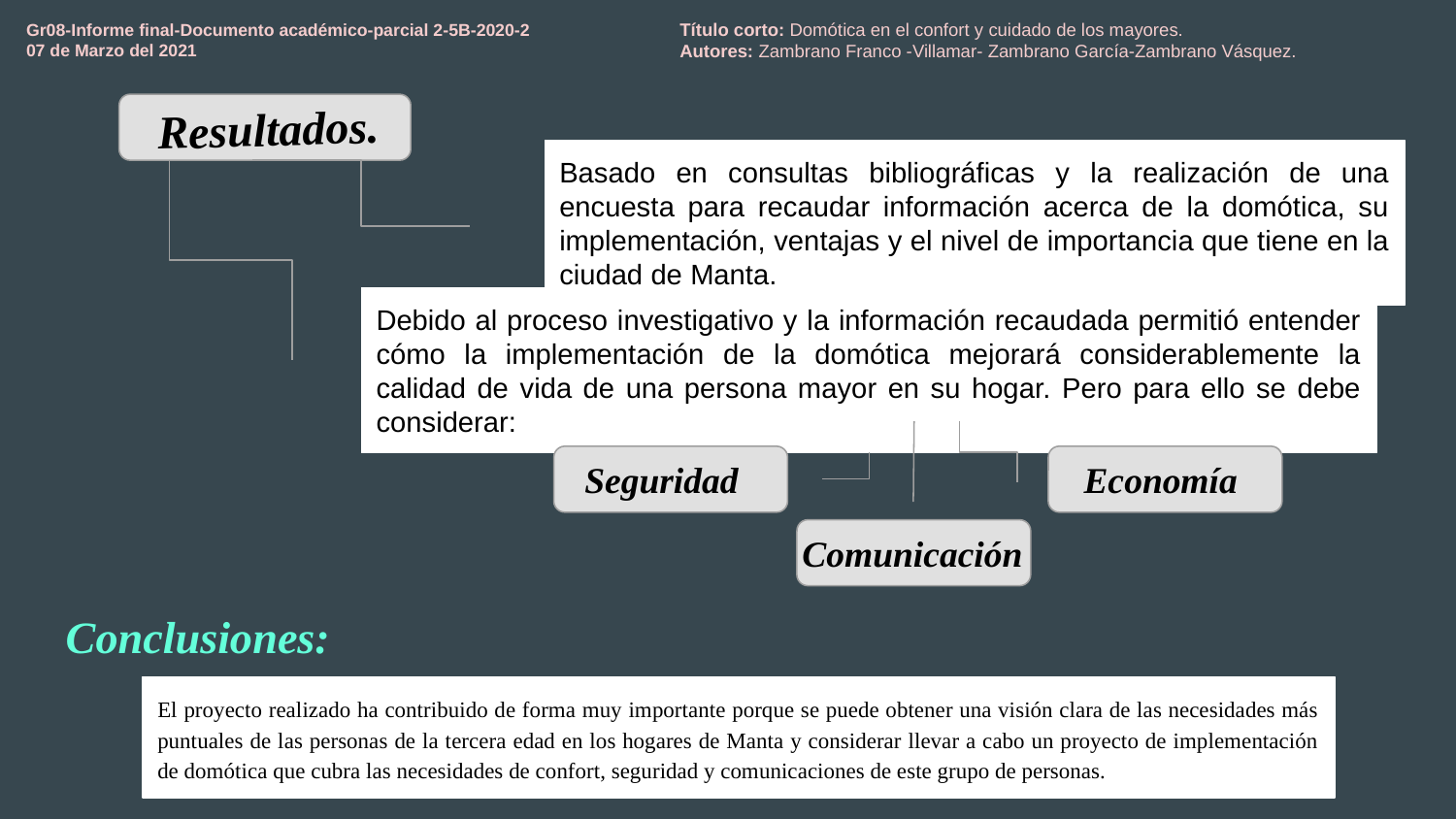

# Gr08-Informe final-Documento académico-parcial 2-5B-2020-2
07 de Marzo del 2021
Título corto: Domótica en el confort y cuidado de los mayores.
Autores: Zambrano Franco -Villamar- Zambrano García-Zambrano Vásquez.
Resultados.

Basado en consultas bibliográficas y la realización de una encuesta para recaudar información acerca de la domótica, su implementación, ventajas y el nivel de importancia que tiene en la ciudad de Manta.
Debido al proceso investigativo y la información recaudada permitió entender cómo la implementación de la domótica mejorará considerablemente la calidad de vida de una persona mayor en su hogar. Pero para ello se debe considerar:
Seguridad
Economía

Comunicación

Conclusiones:
El proyecto realizado ha contribuido de forma muy importante porque se puede obtener una visión clara de las necesidades más puntuales de las personas de la tercera edad en los hogares de Manta y considerar llevar a cabo un proyecto de implementación de domótica que cubra las necesidades de confort, seguridad y comunicaciones de este grupo de personas.